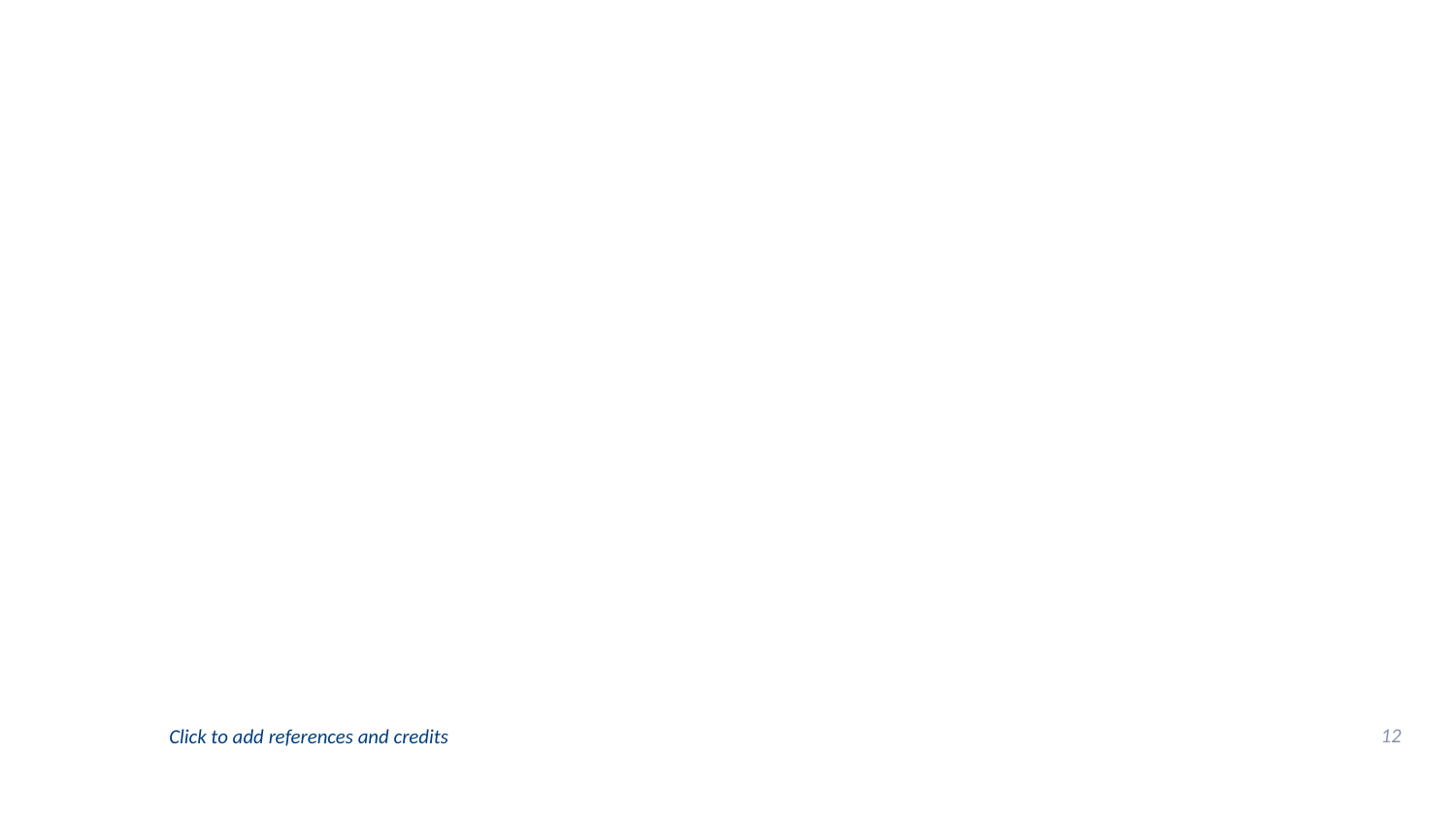

#
Click to add references and credits
12